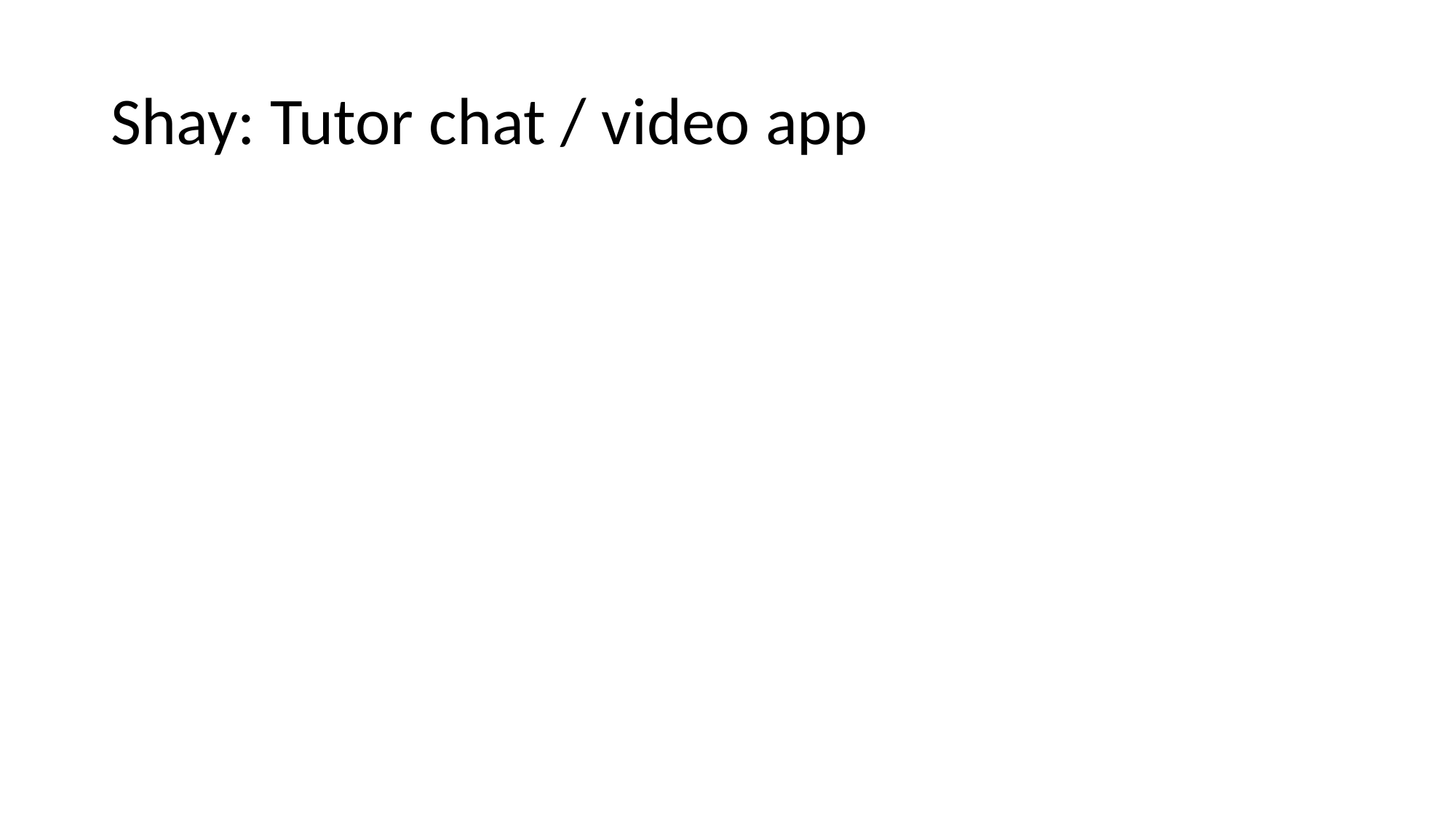

# Shay: Tutor chat / video app